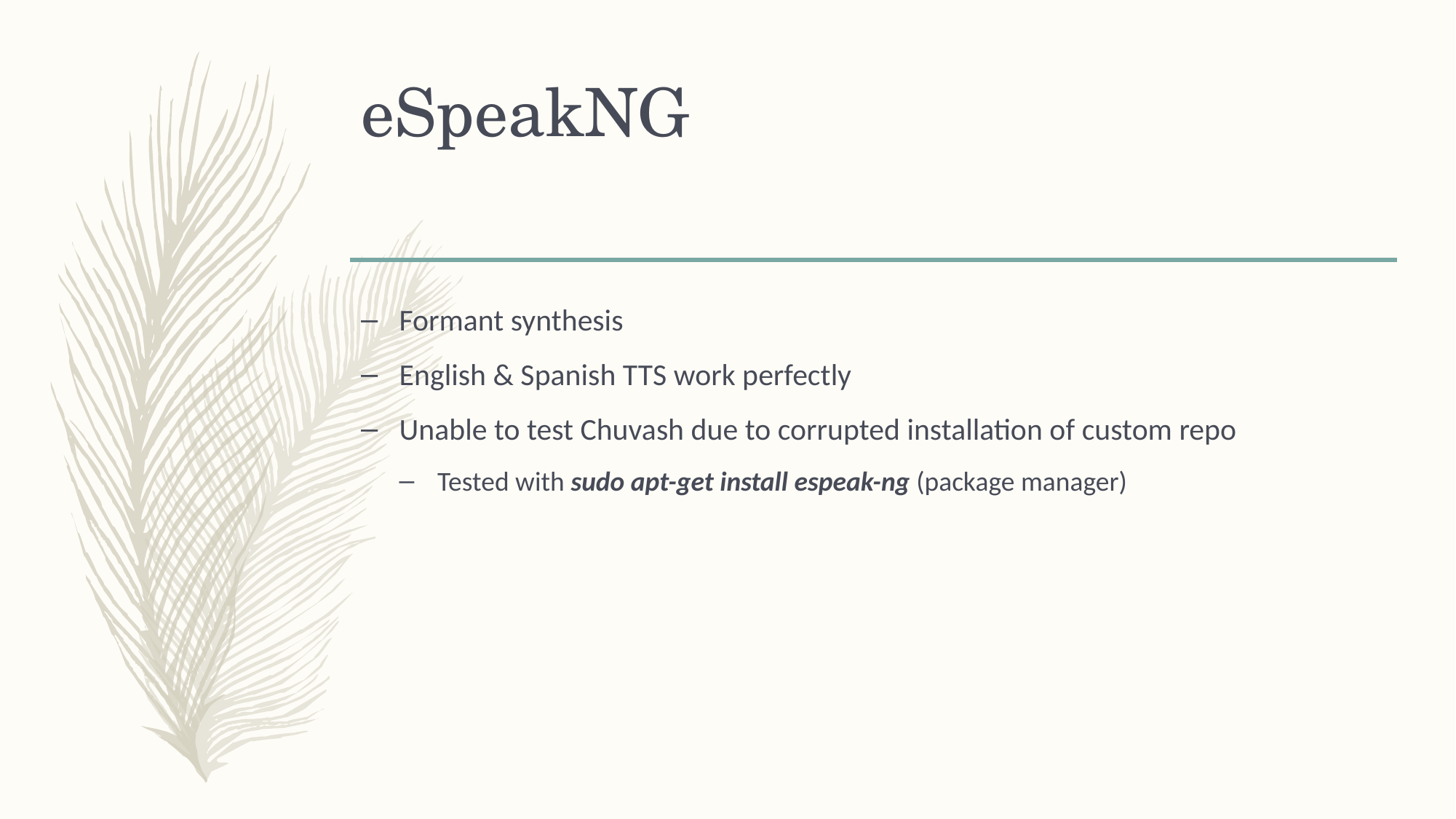

# eSpeakNG
Formant synthesis
English & Spanish TTS work perfectly
Unable to test Chuvash due to corrupted installation of custom repo
Tested with sudo apt-get install espeak-ng (package manager)